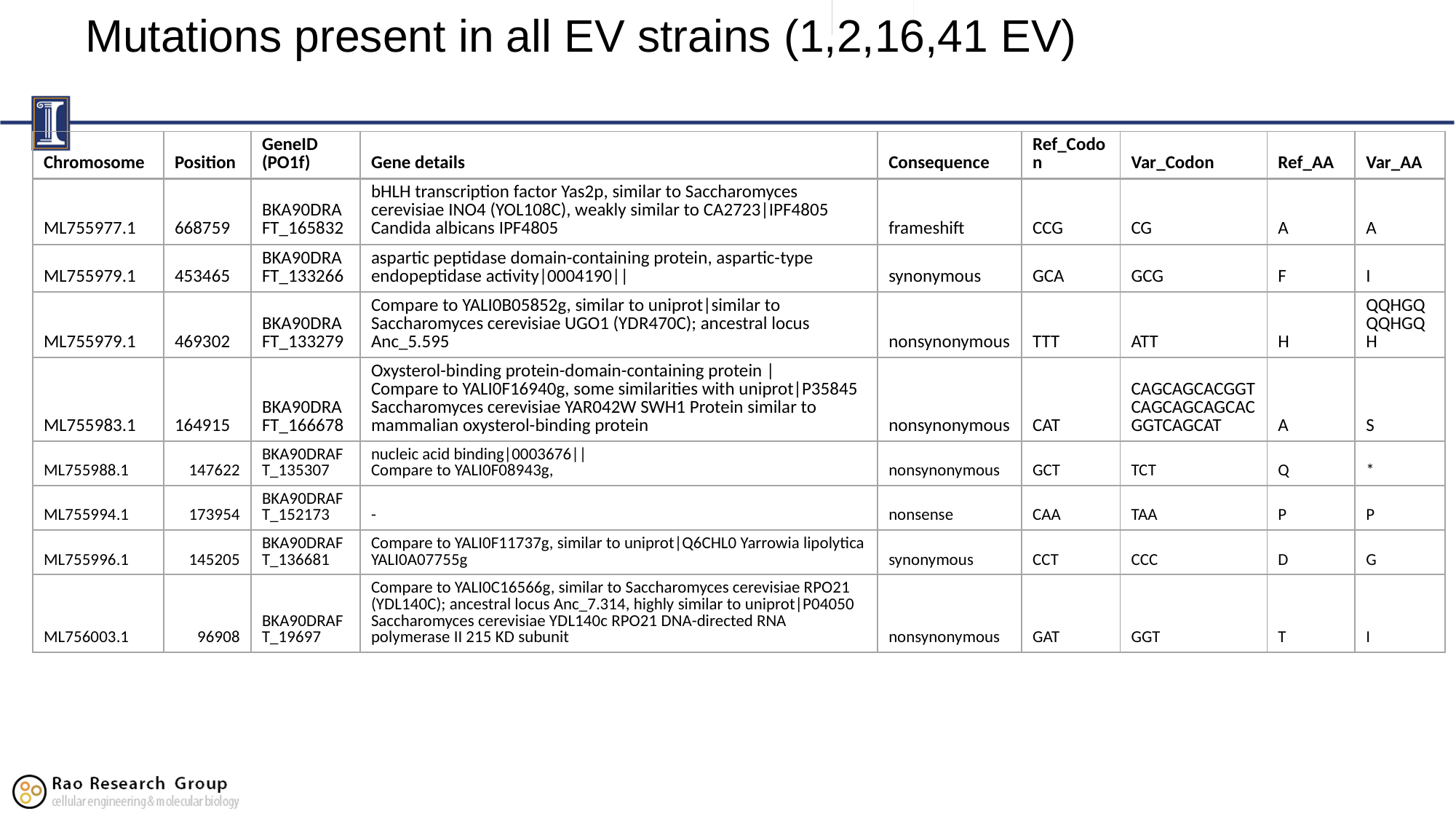

# Mutations present in all EV strains (1,2,16,41 EV)
| Chromosome | Position | GeneID (PO1f) | Gene details | Consequence | Ref\_Codon | Var\_Codon | Ref\_AA | Var\_AA |
| --- | --- | --- | --- | --- | --- | --- | --- | --- |
| ML755977.1 | 668759 | BKA90DRAFT\_165832 | bHLH transcription factor Yas2p, similar to Saccharomyces cerevisiae INO4 (YOL108C), weakly similar to CA2723|IPF4805 Candida albicans IPF4805 | frameshift | CCG | CG | A | A |
| ML755979.1 | 453465 | BKA90DRAFT\_133266 | aspartic peptidase domain-containing protein, aspartic-type endopeptidase activity|0004190|| | synonymous | GCA | GCG | F | I |
| ML755979.1 | 469302 | BKA90DRAFT\_133279 | Compare to YALI0B05852g, similar to uniprot|similar to Saccharomyces cerevisiae UGO1 (YDR470C); ancestral locus Anc\_5.595 | nonsynonymous | TTT | ATT | H | QQHGQQQHGQH |
| ML755983.1 | 164915 | BKA90DRAFT\_166678 | Oxysterol-binding protein-domain-containing protein | Compare to YALI0F16940g, some similarities with uniprot|P35845 Saccharomyces cerevisiae YAR042W SWH1 Protein similar to mammalian oxysterol-binding protein | nonsynonymous | CAT | CAGCAGCACGGTCAGCAGCAGCACGGTCAGCAT | A | S |
| ML755988.1 | 147622 | BKA90DRAFT\_135307 | nucleic acid binding|0003676|| Compare to YALI0F08943g, | nonsynonymous | GCT | TCT | Q | \* |
| ML755994.1 | 173954 | BKA90DRAFT\_152173 | - | nonsense | CAA | TAA | P | P |
| ML755996.1 | 145205 | BKA90DRAFT\_136681 | Compare to YALI0F11737g, similar to uniprot|Q6CHL0 Yarrowia lipolytica YALI0A07755g | synonymous | CCT | CCC | D | G |
| ML756003.1 | 96908 | BKA90DRAFT\_19697 | Compare to YALI0C16566g, similar to Saccharomyces cerevisiae RPO21 (YDL140C); ancestral locus Anc\_7.314, highly similar to uniprot|P04050 Saccharomyces cerevisiae YDL140c RPO21 DNA-directed RNA polymerase II 215 KD subunit | nonsynonymous | GAT | GGT | T | I |